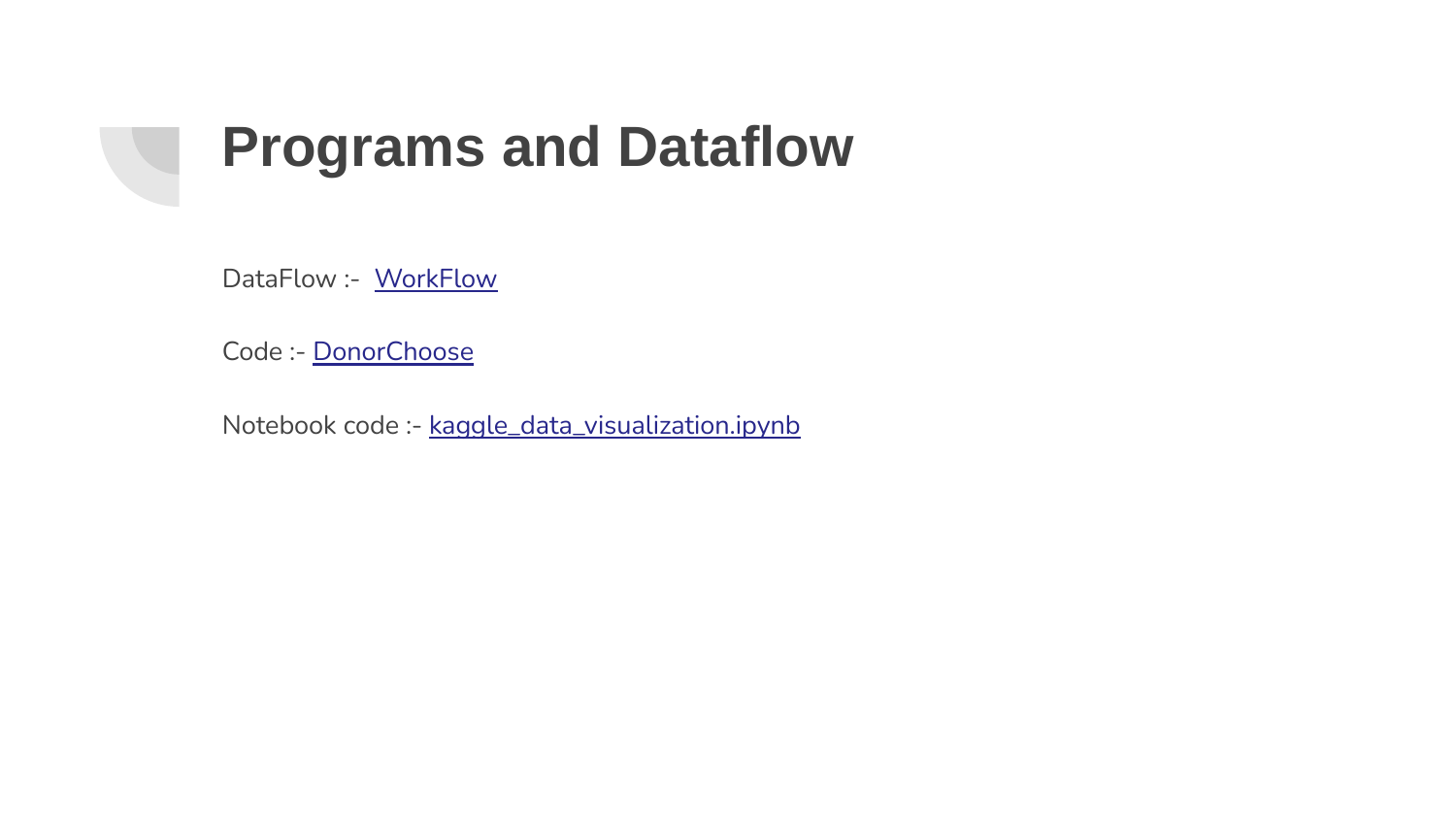

# Programs and Dataflow
DataFlow :-  WorkFlow
Code :- DonorChoose
Notebook code :- kaggle_data_visualization.ipynb